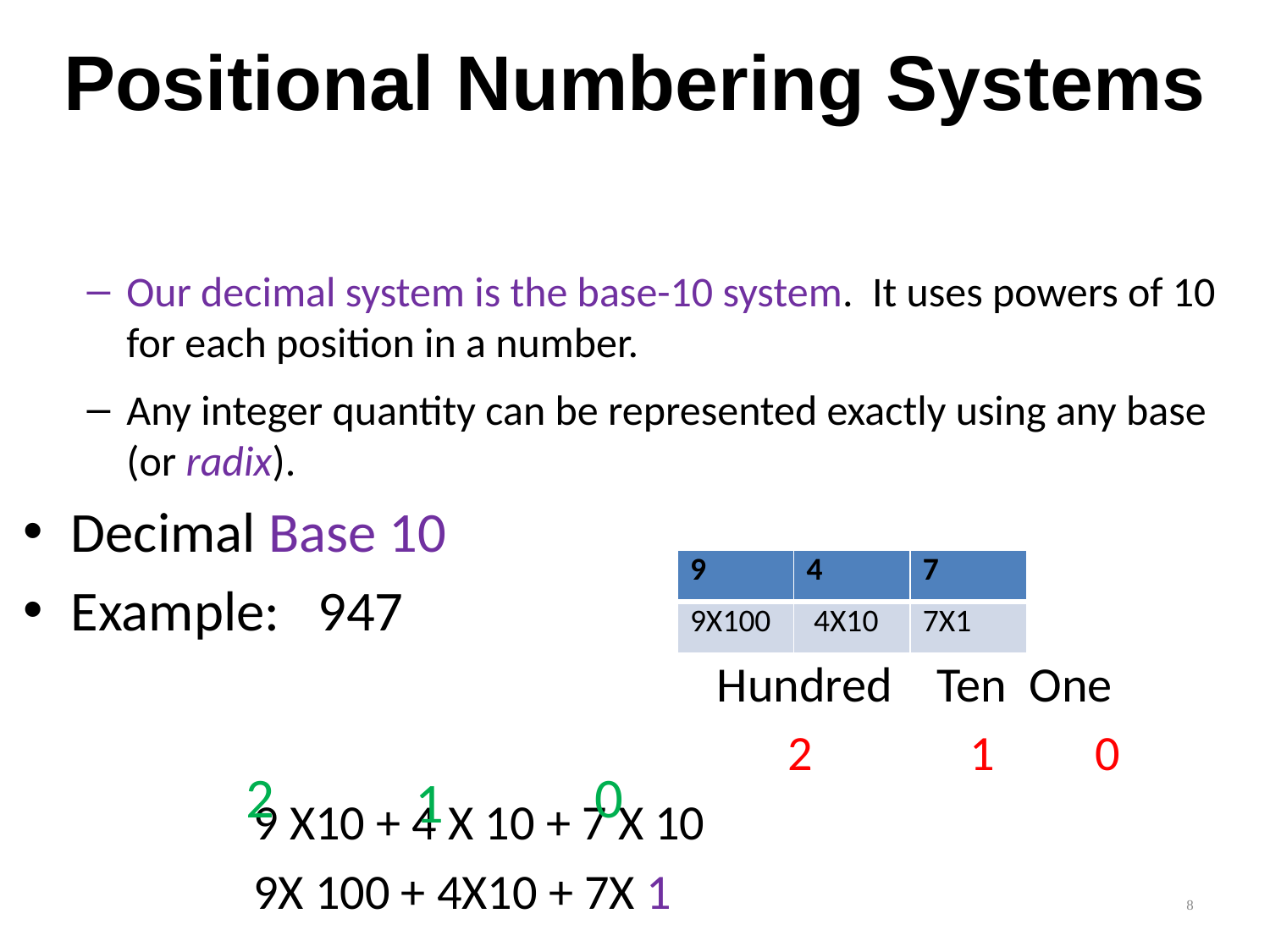

# Positional Numbering Systems

Our decimal system is the base-10 system.  It uses powers of 10 for each position in a number.
Any integer quantity can be represented exactly using any base (or radix).
Decimal Base 10
Example:   947
			                              Hundred    Ten  One
				                         2              1         0
		9 X10 + 4 X 10 + 7 X 10
		9X 100 + 4X10 + 7X 1
| 9 | 4 | 7 |
| --- | --- | --- |
| 9X100 | 4X10 | 7X1 |
2
0
1
8